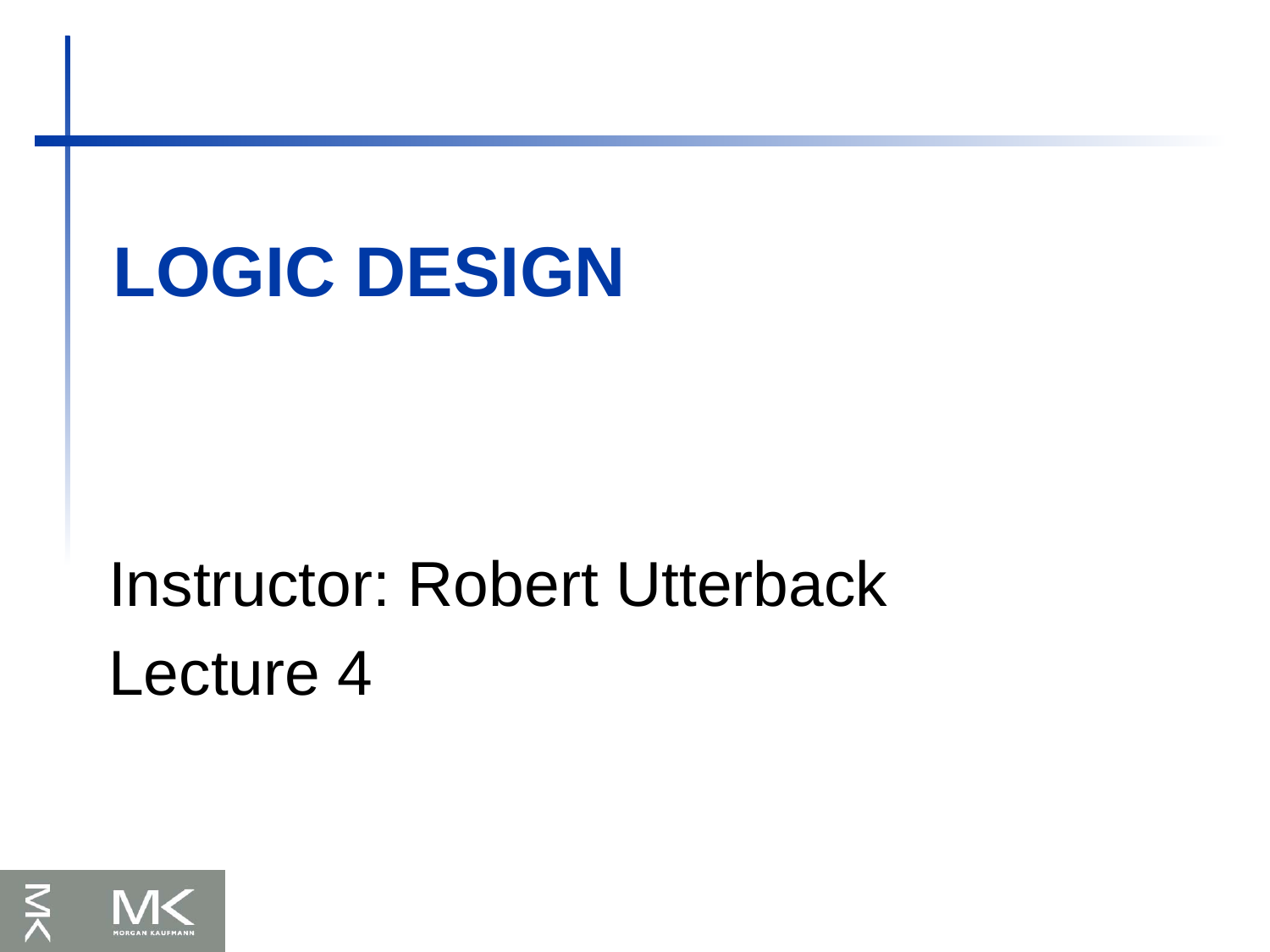

# Logic Design
Instructor: Robert Utterback
Lecture 4